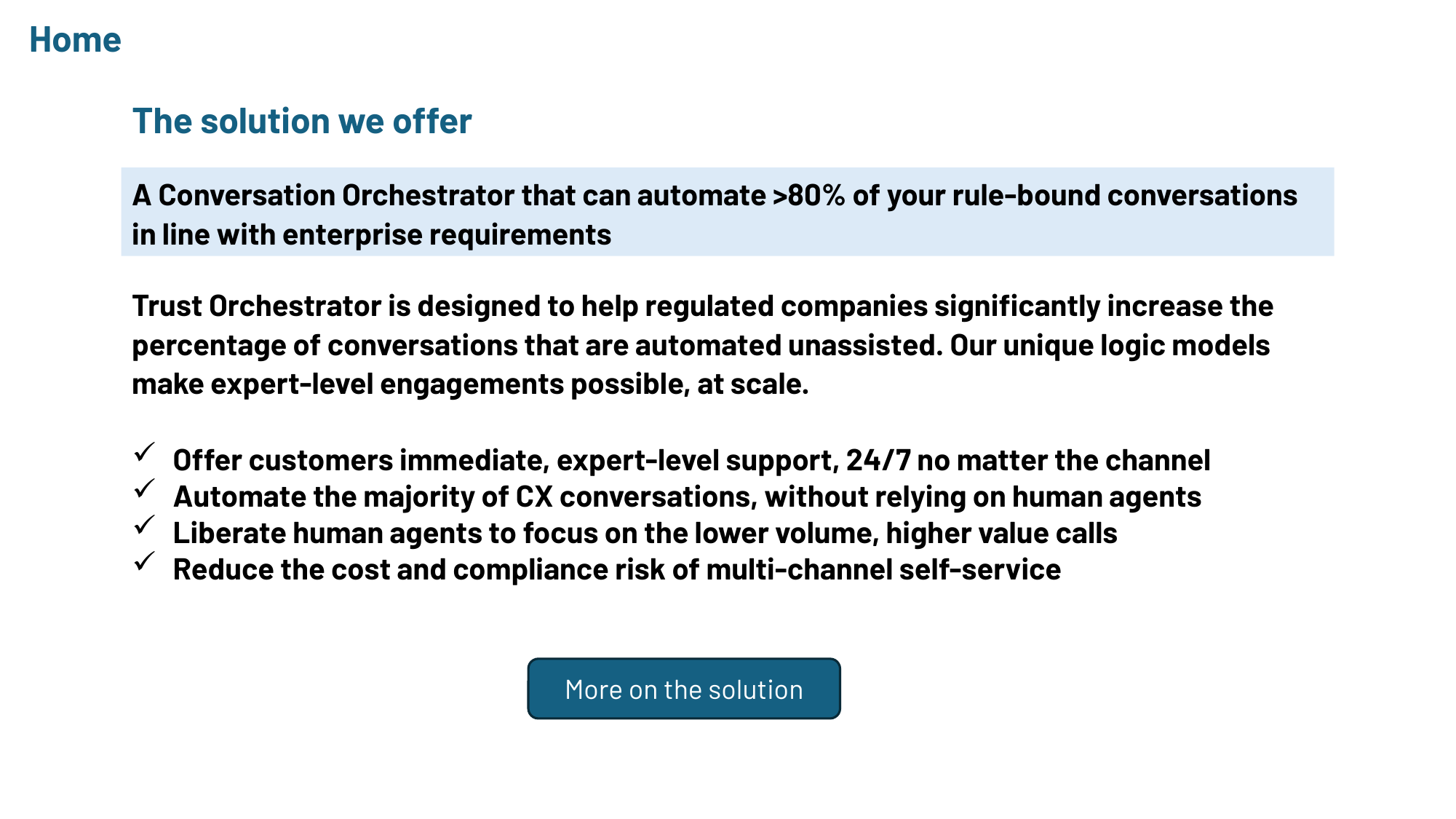

Home
The solution we offer
A Conversation Orchestrator that can automate >80% of your rule-bound conversations in line with enterprise requirements
Trust Orchestrator is designed to help regulated companies significantly increase the percentage of conversations that are automated unassisted. Our unique logic models make expert-level engagements possible, at scale.
Offer customers immediate, expert-level support, 24/7 no matter the channel
Automate the majority of CX conversations, without relying on human agents
Liberate human agents to focus on the lower volume, higher value calls
Reduce the cost and compliance risk of multi-channel self-service

More on the solution